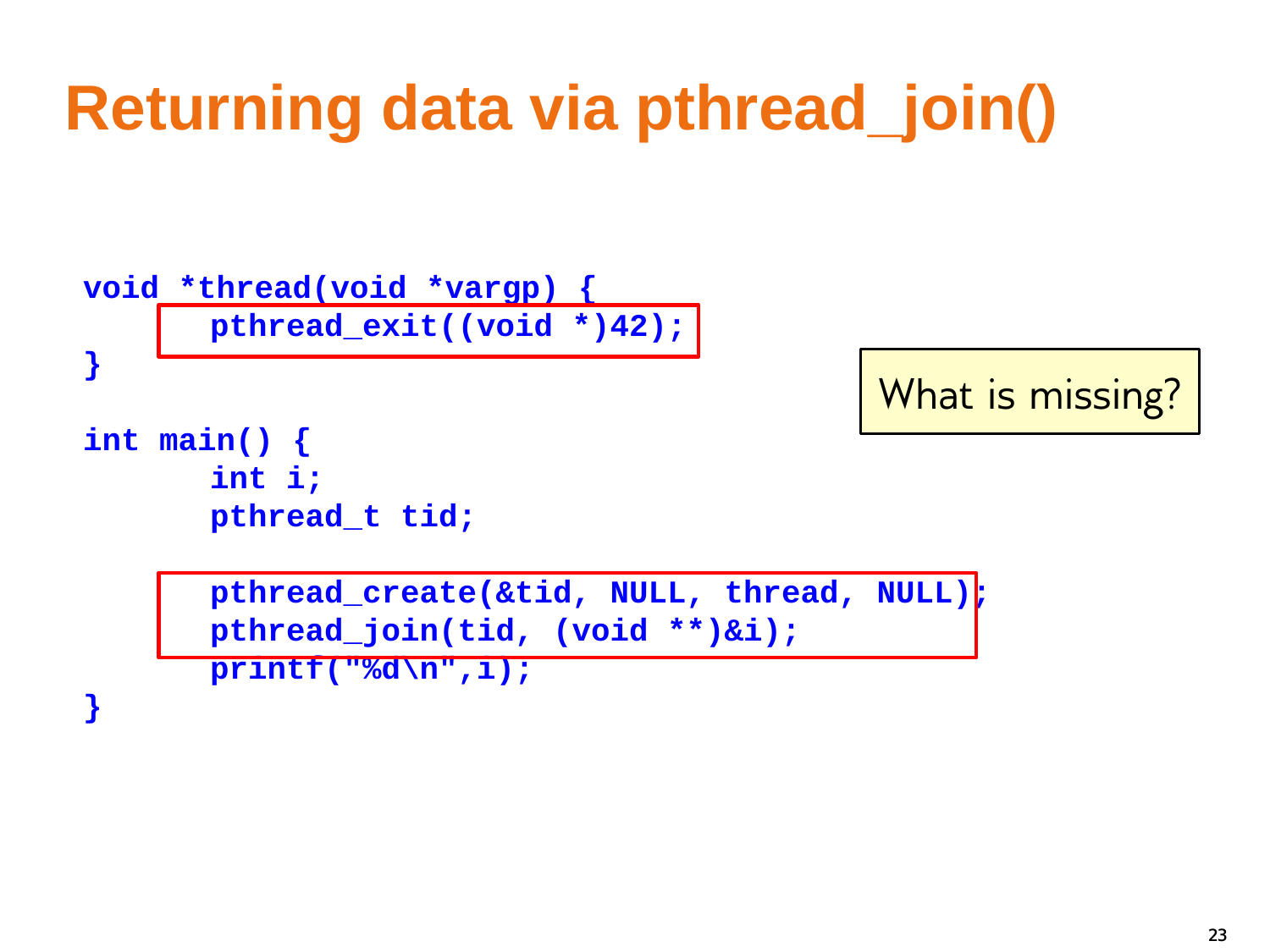

# Returning data via pthread_join()
void *thread(void *vargp) {
	pthread_exit((void *)42);
}

int main() {
	int i;
	pthread_t tid;

	pthread_create(&tid, NULL, thread, NULL);
	pthread_join(tid, (void **)&i);
	printf("%d\n",i);
}

What is missing?